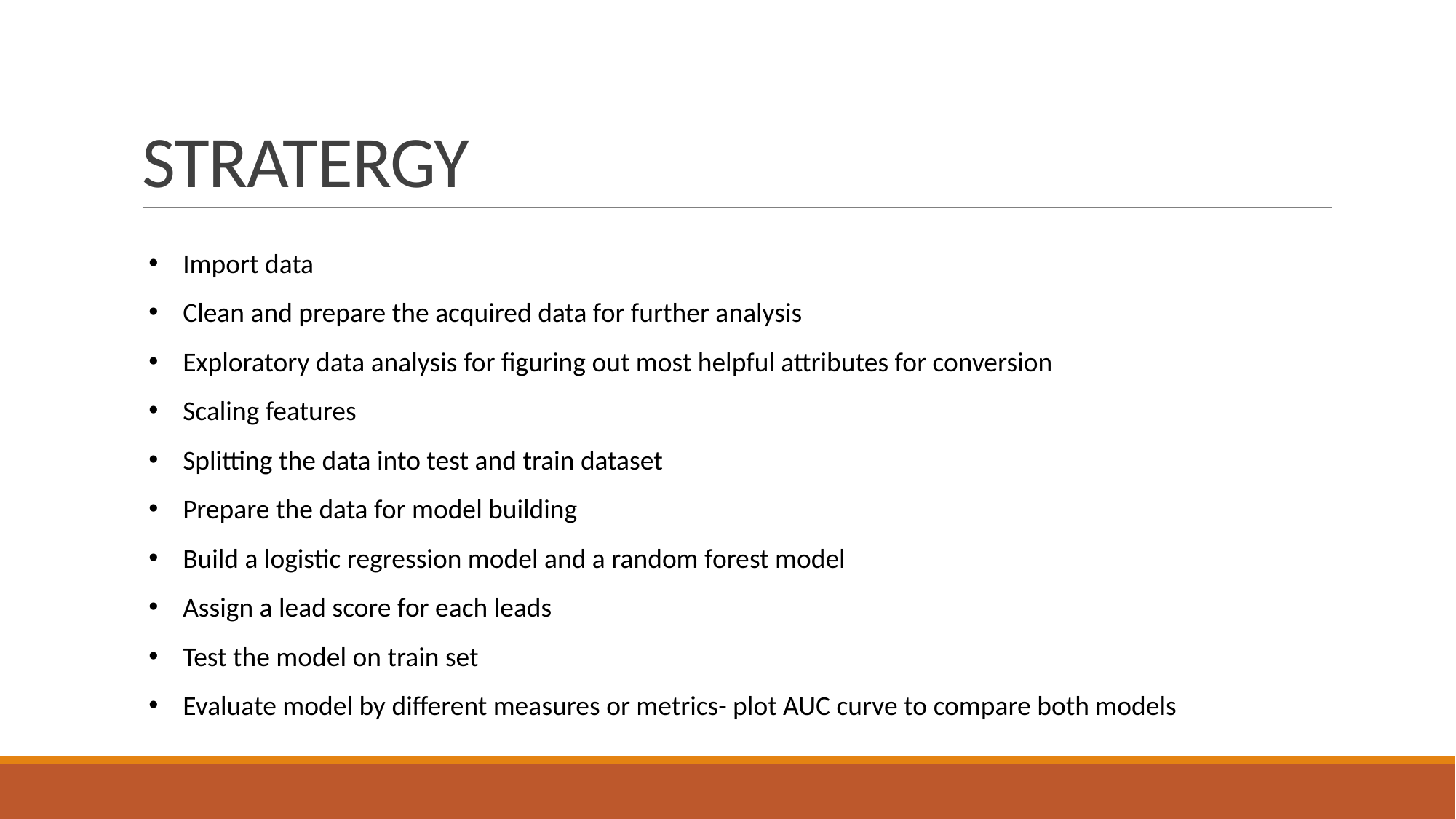

# STRATERGY
Import data
Clean and prepare the acquired data for further analysis
Exploratory data analysis for figuring out most helpful attributes for conversion
Scaling features
Splitting the data into test and train dataset
Prepare the data for model building
Build a logistic regression model and a random forest model
Assign a lead score for each leads
Test the model on train set
Evaluate model by different measures or metrics- plot AUC curve to compare both models